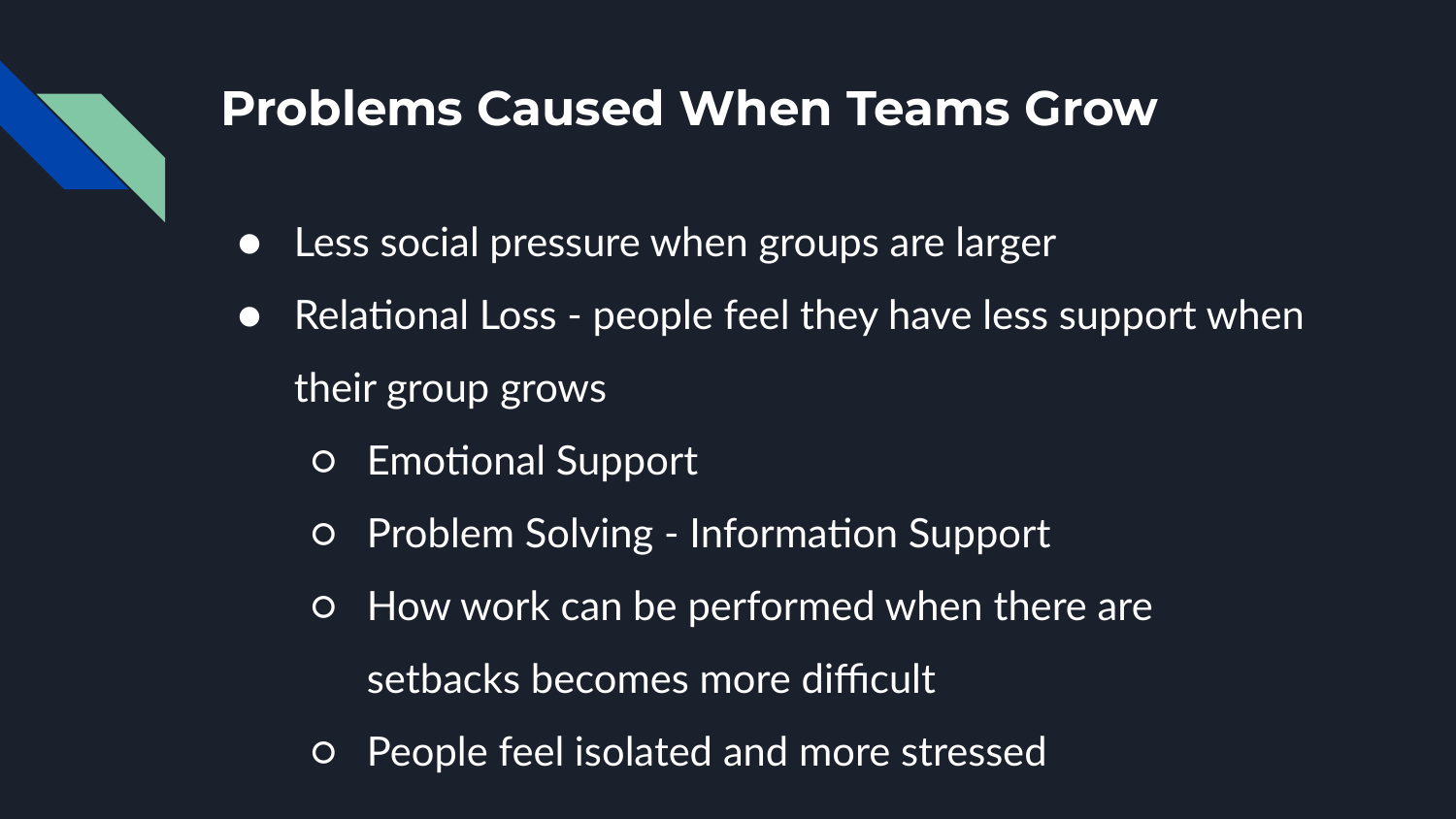

# Problems Caused When Teams Grow
Less social pressure when groups are larger
Relational Loss - people feel they have less support when their group grows
Emotional Support
Problem Solving - Information Support
How work can be performed when there are setbacks becomes more difficult
People feel isolated and more stressed